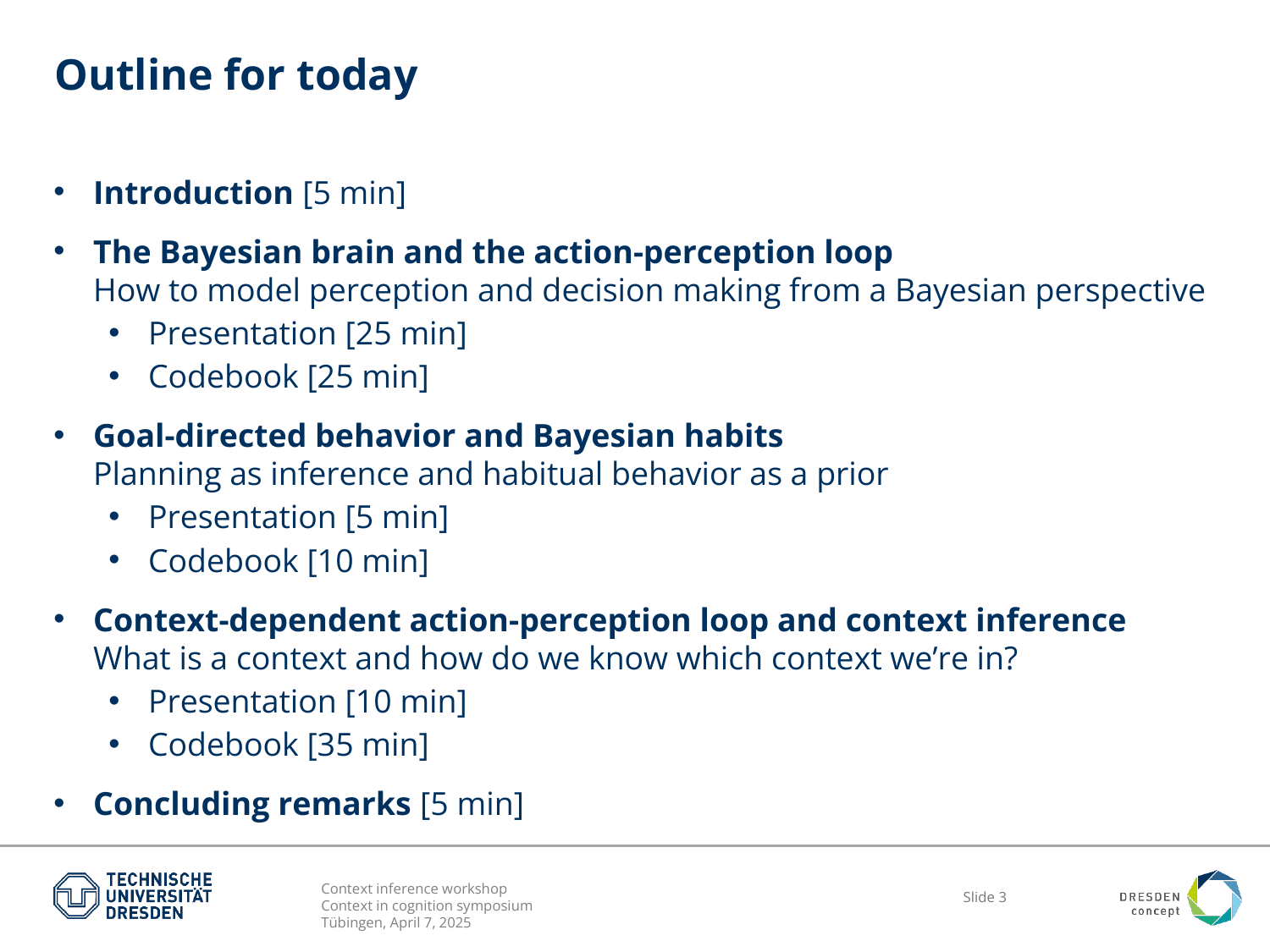

# Outline for today
Introduction [5 min]
The Bayesian brain and the action-perception loop
How to model perception and decision making from a Bayesian perspective
Presentation [25 min]
Codebook [25 min]
Goal-directed behavior and Bayesian habits
Planning as inference and habitual behavior as a prior
Presentation [5 min]
Codebook [10 min]
Context-dependent action-perception loop and context inference
What is a context and how do we know which context we’re in?
Presentation [10 min]
Codebook [35 min]
Concluding remarks [5 min]